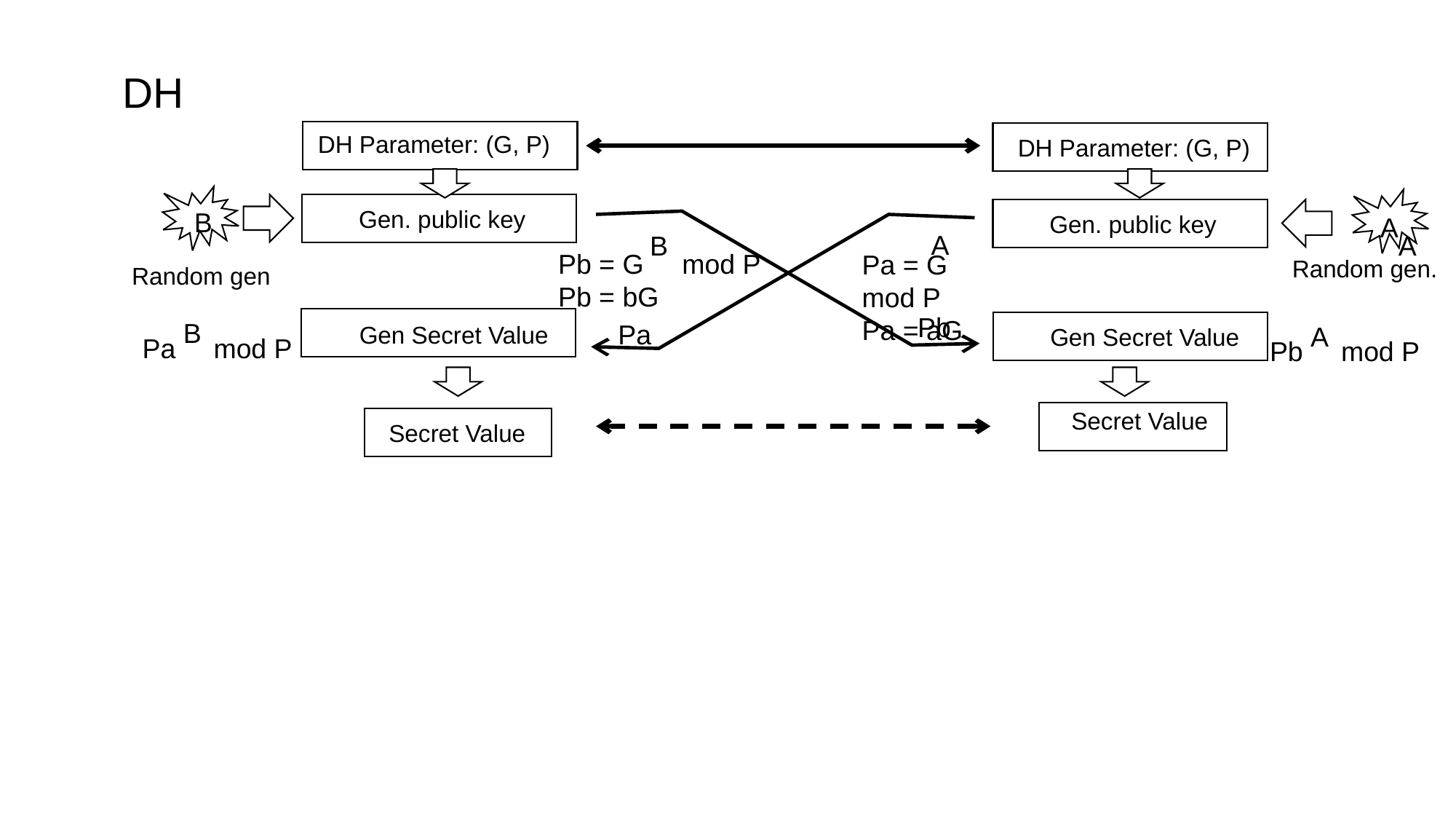

DH

DH Parameter: (G, P)
DH Parameter: (G, P)

Gen. public key

B
Gen. public key
A

A
Pa = G     mod P
Pa = aG
A
B
Pb = G     mod P
Pb = bG
Random gen.
Random gen
Pb

B
Pa     mod P
Pa

Gen Secret Value
A
Pb     mod P
Gen Secret Value

Secret Value

Secret Value